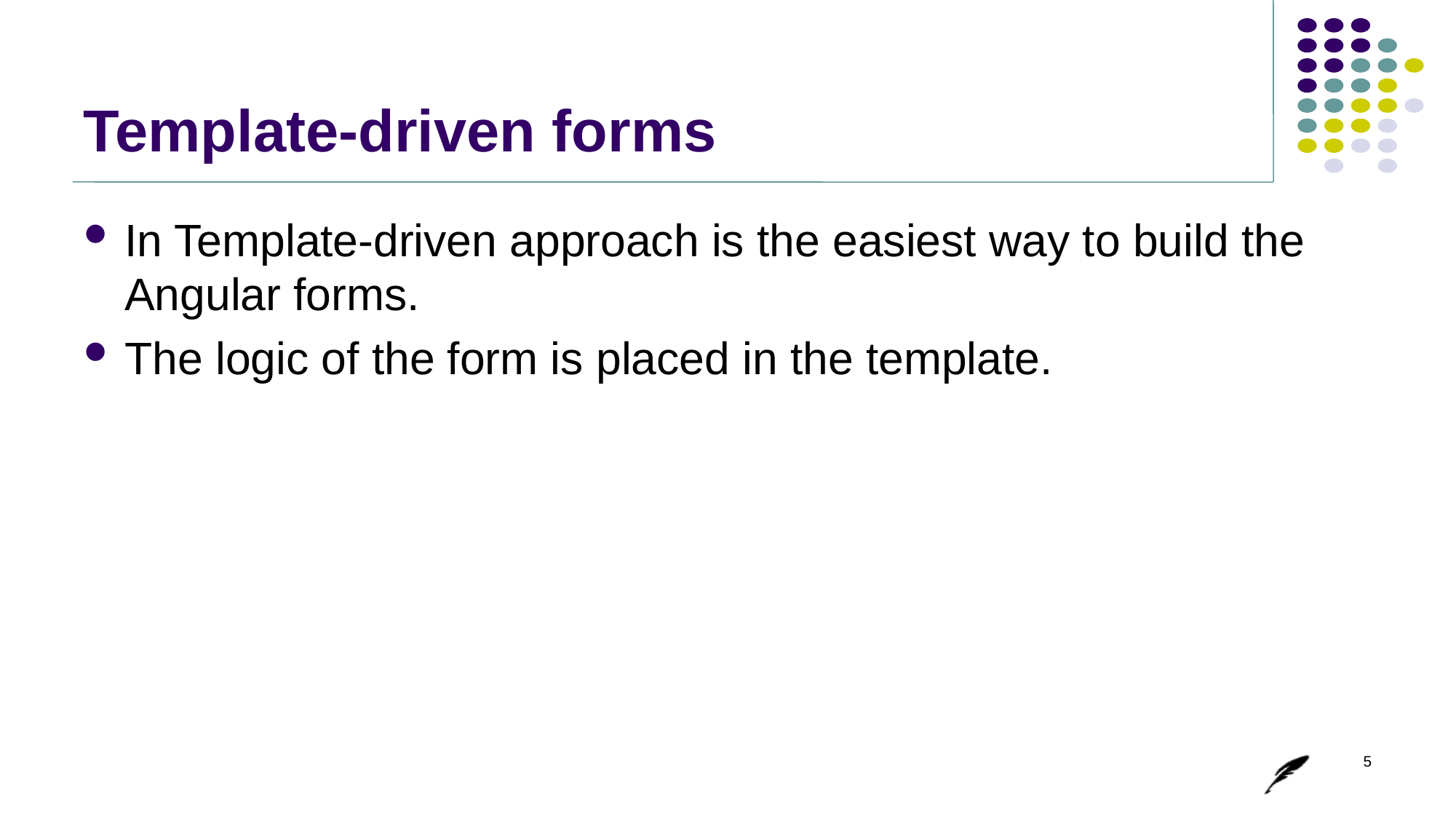

# Template-driven forms
In Template-driven approach is the easiest way to build the Angular forms.
The logic of the form is placed in the template.
5